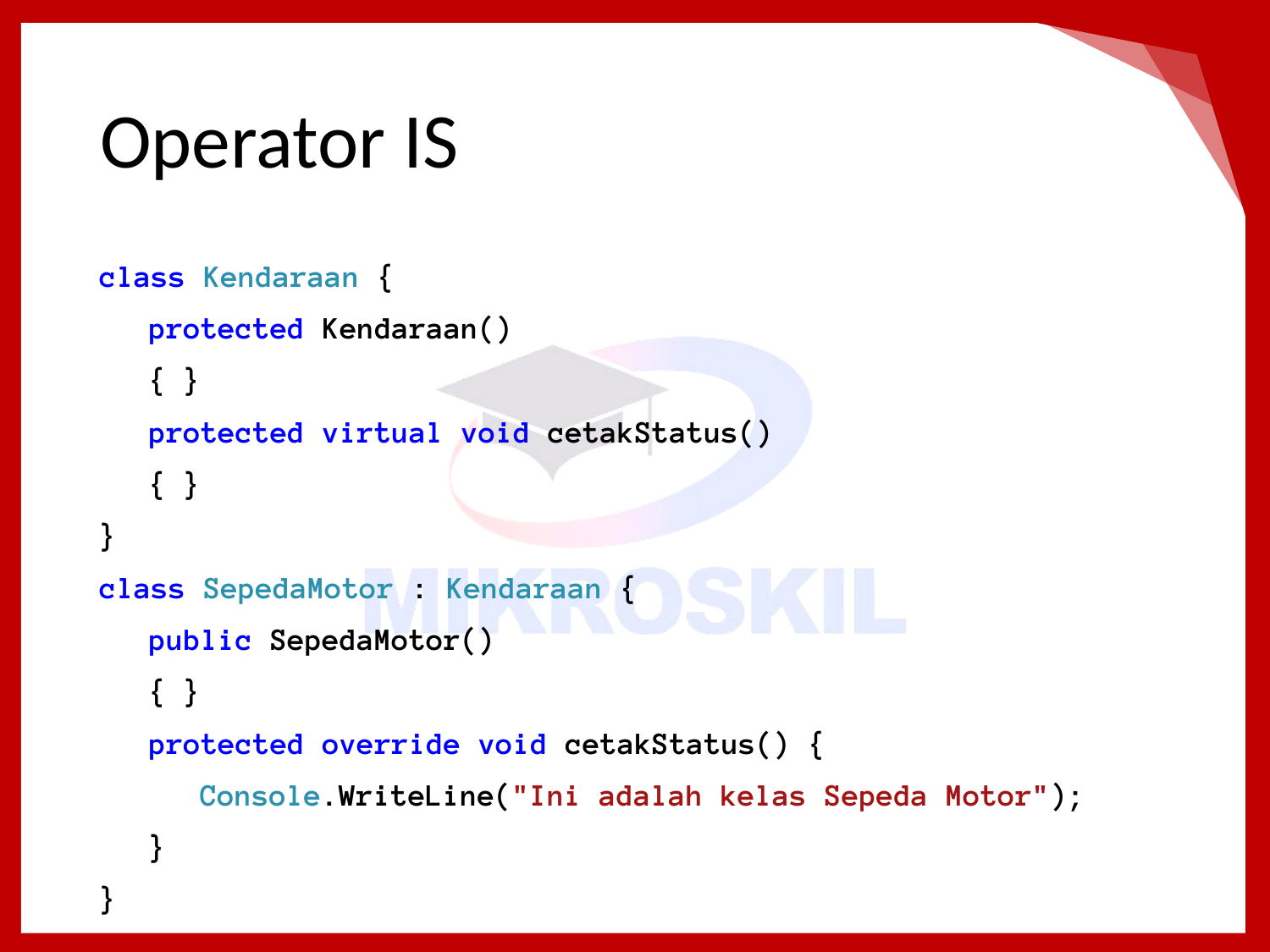

# Operator IS
class Kendaraan {
protected Kendaraan()
{ }
protected virtual void cetakStatus()
{ }
}
class SepedaMotor : Kendaraan {
public SepedaMotor()
{ }
protected override void cetakStatus() {
Console.WriteLine("Ini adalah kelas Sepeda Motor");
}
}